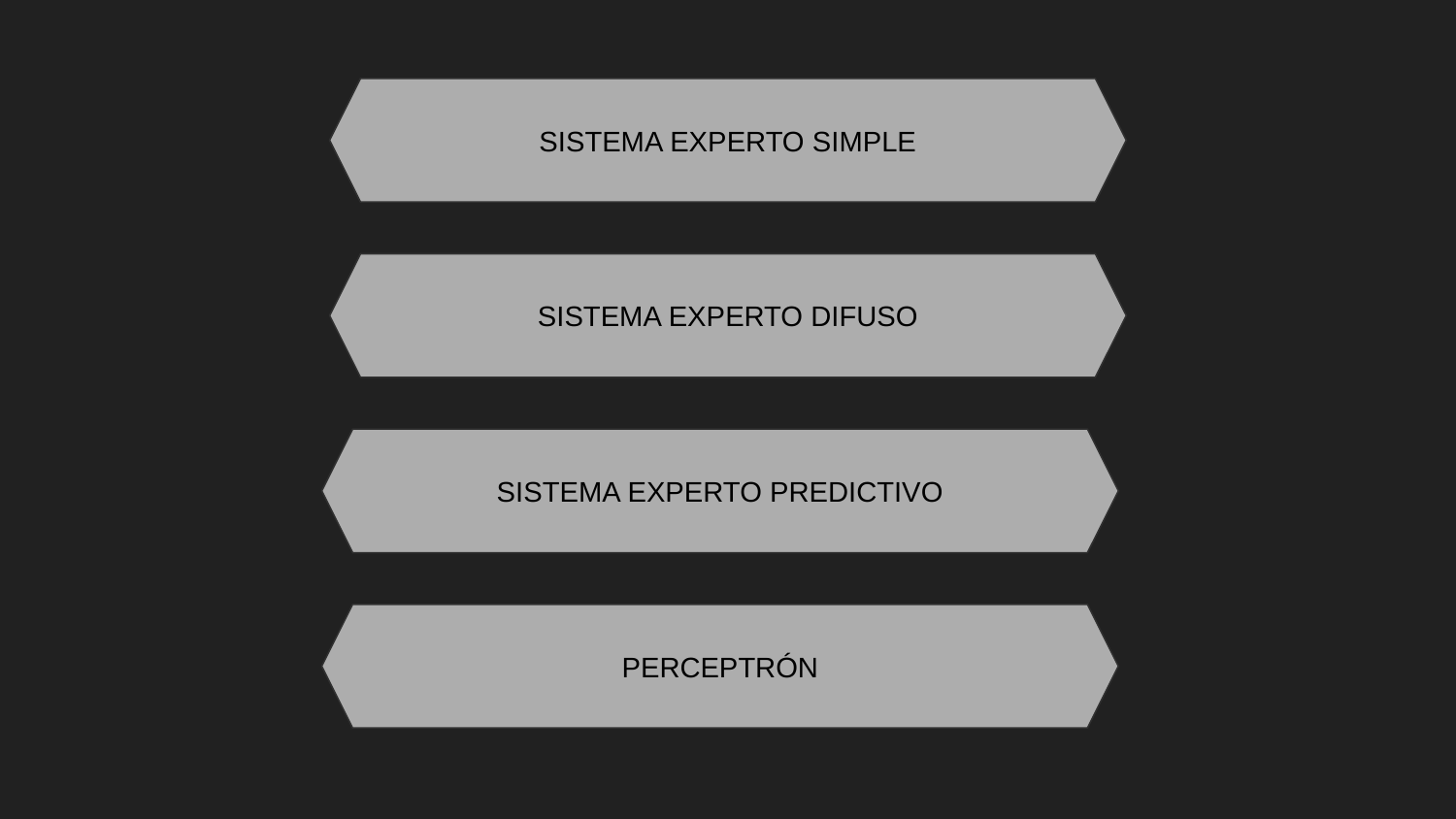

SISTEMA EXPERTO SIMPLE
SISTEMA EXPERTO DIFUSO
SISTEMA EXPERTO PREDICTIVO
PERCEPTRÓN